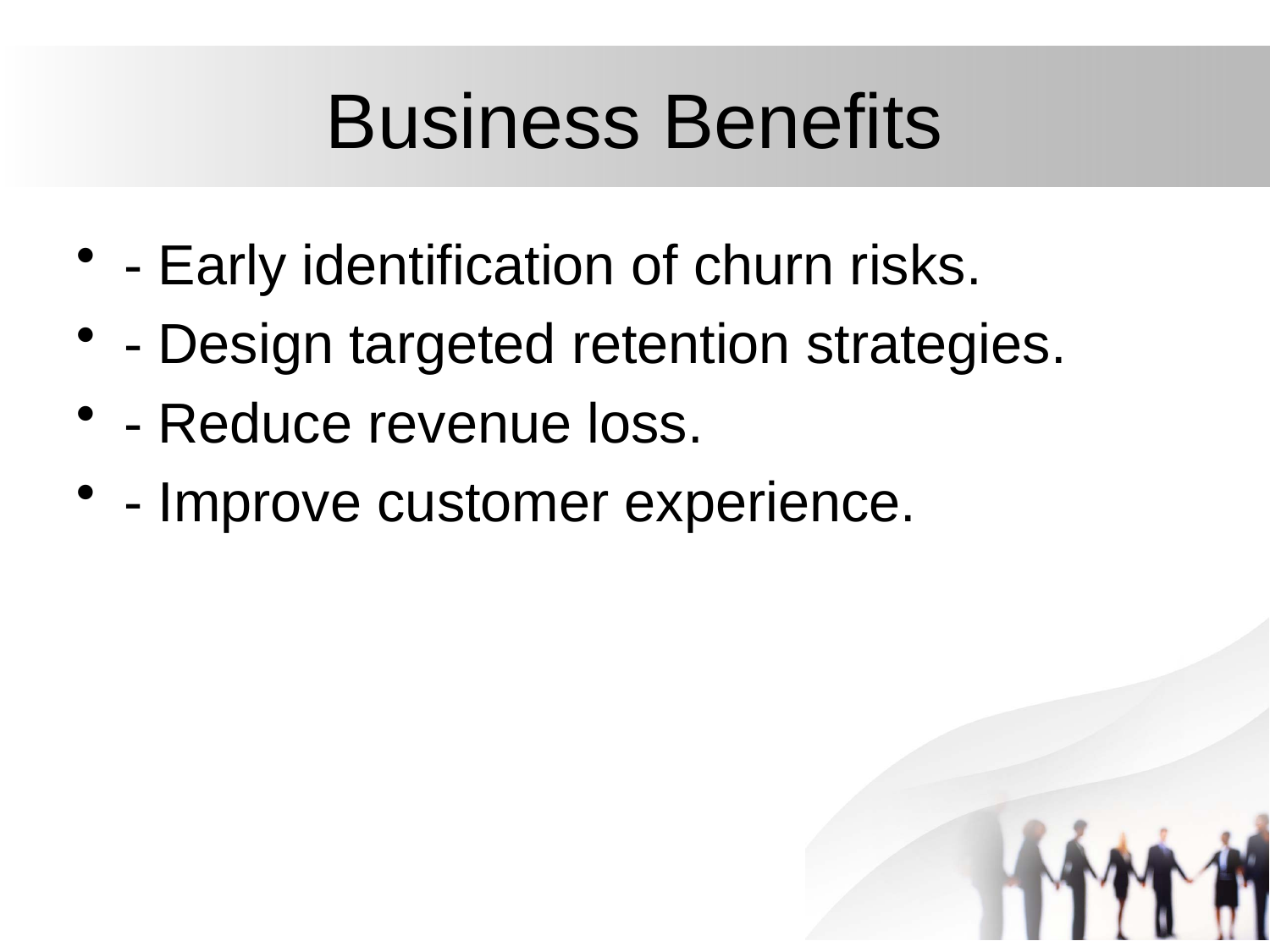

# Business Benefits
- Early identification of churn risks.
- Design targeted retention strategies.
- Reduce revenue loss.
- Improve customer experience.